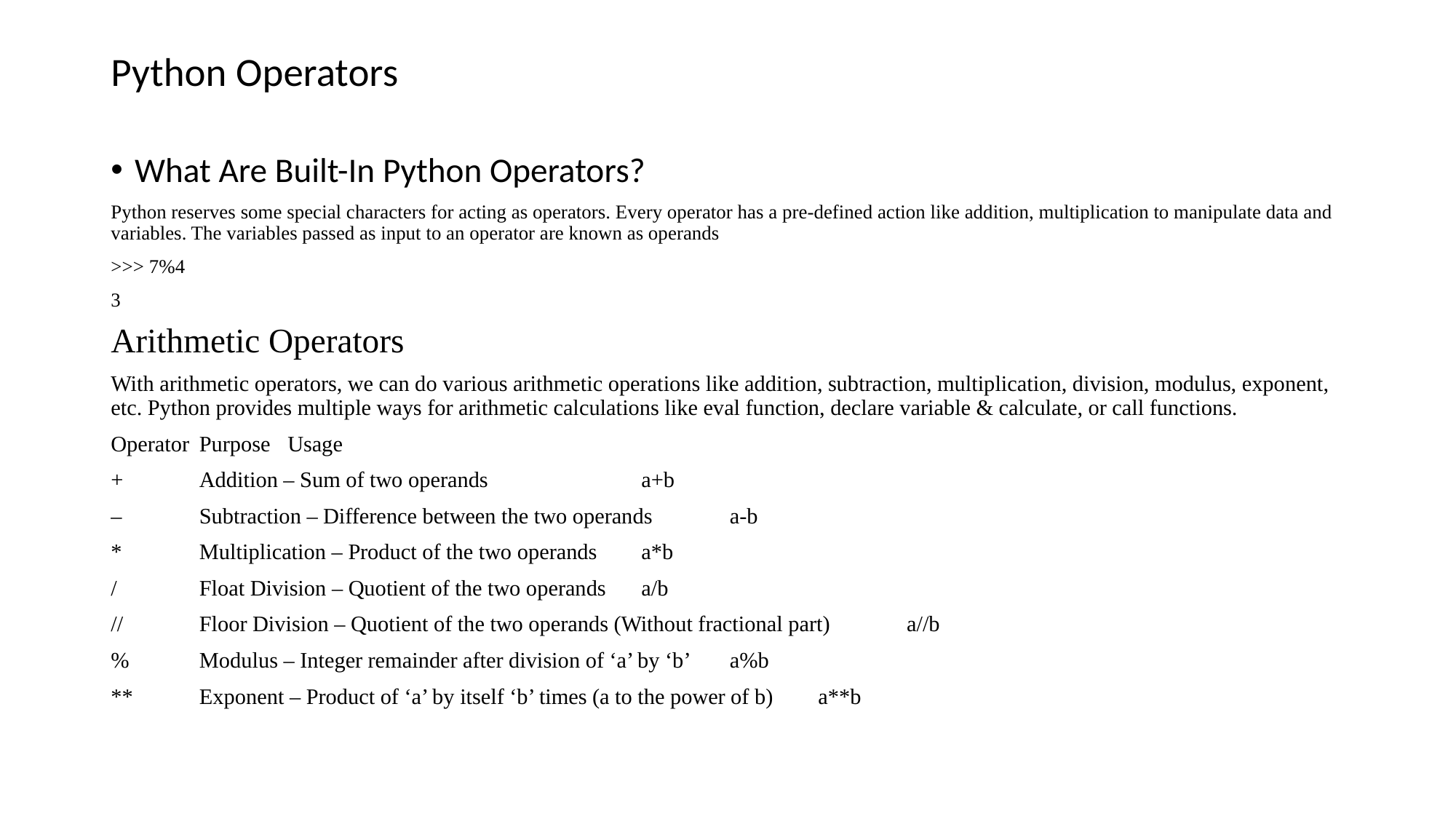

# Python Operators
What Are Built-In Python Operators?
Python reserves some special characters for acting as operators. Every operator has a pre-defined action like addition, multiplication to manipulate data and variables. The variables passed as input to an operator are known as operands
>>> 7%4
3
Arithmetic Operators
With arithmetic operators, we can do various arithmetic operations like addition, subtraction, multiplication, division, modulus, exponent, etc. Python provides multiple ways for arithmetic calculations like eval function, declare variable & calculate, or call functions.
Operator	Purpose							Usage
+	Addition – Sum of two operands				a+b
–	Subtraction – Difference between the two operands			a-b
*	Multiplication – Product of the two operands			a*b
/	Float Division – Quotient of the two operands			a/b
//	Floor Division – Quotient of the two operands (Without fractional part)	a//b
%	Modulus – Integer remainder after division of ‘a’ by ‘b’		a%b
**	Exponent – Product of ‘a’ by itself ‘b’ times (a to the power of b)	a**b